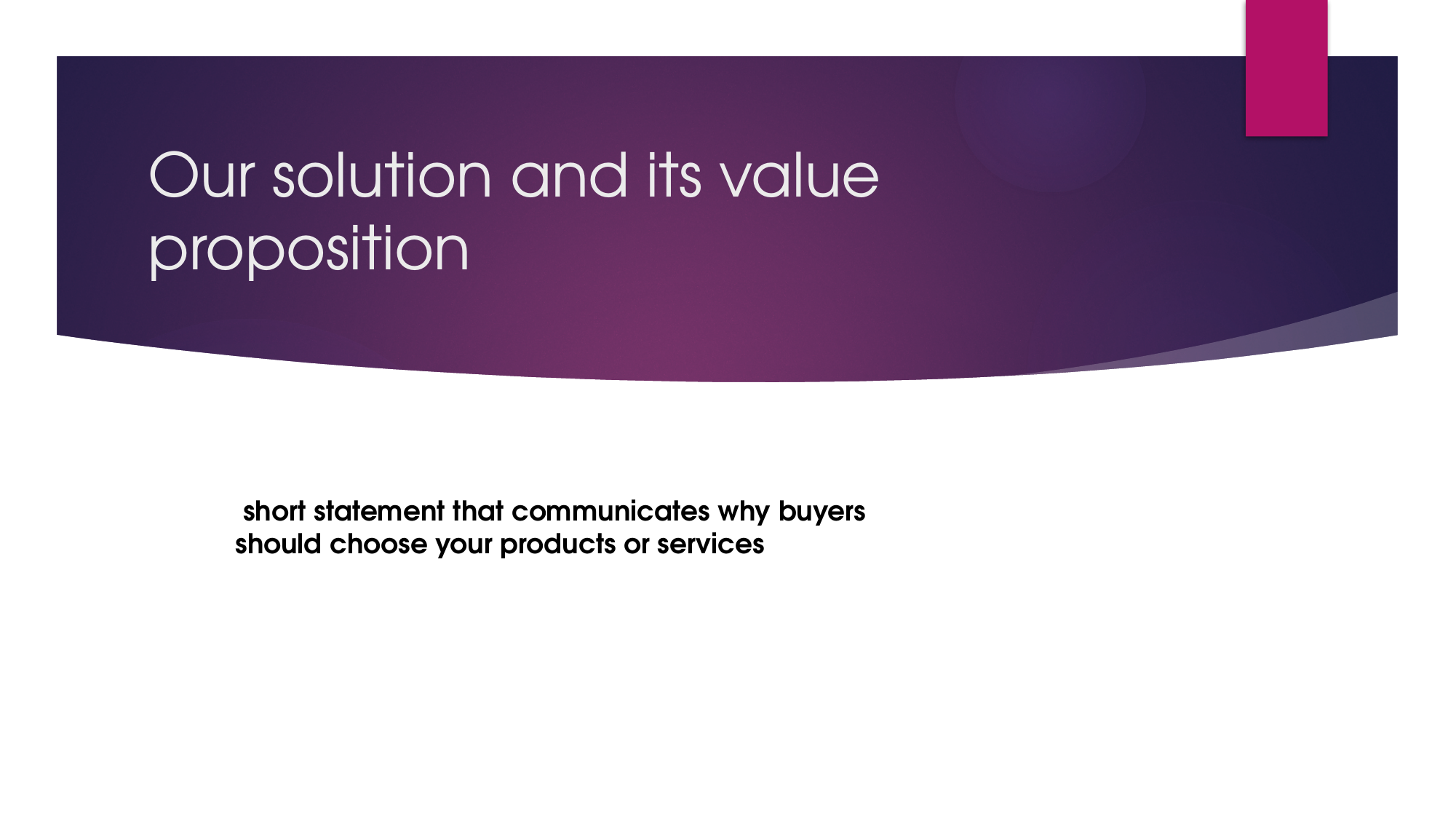

# Our solution and its value proposition

 short statement that communicates why buyers should choose your products or services